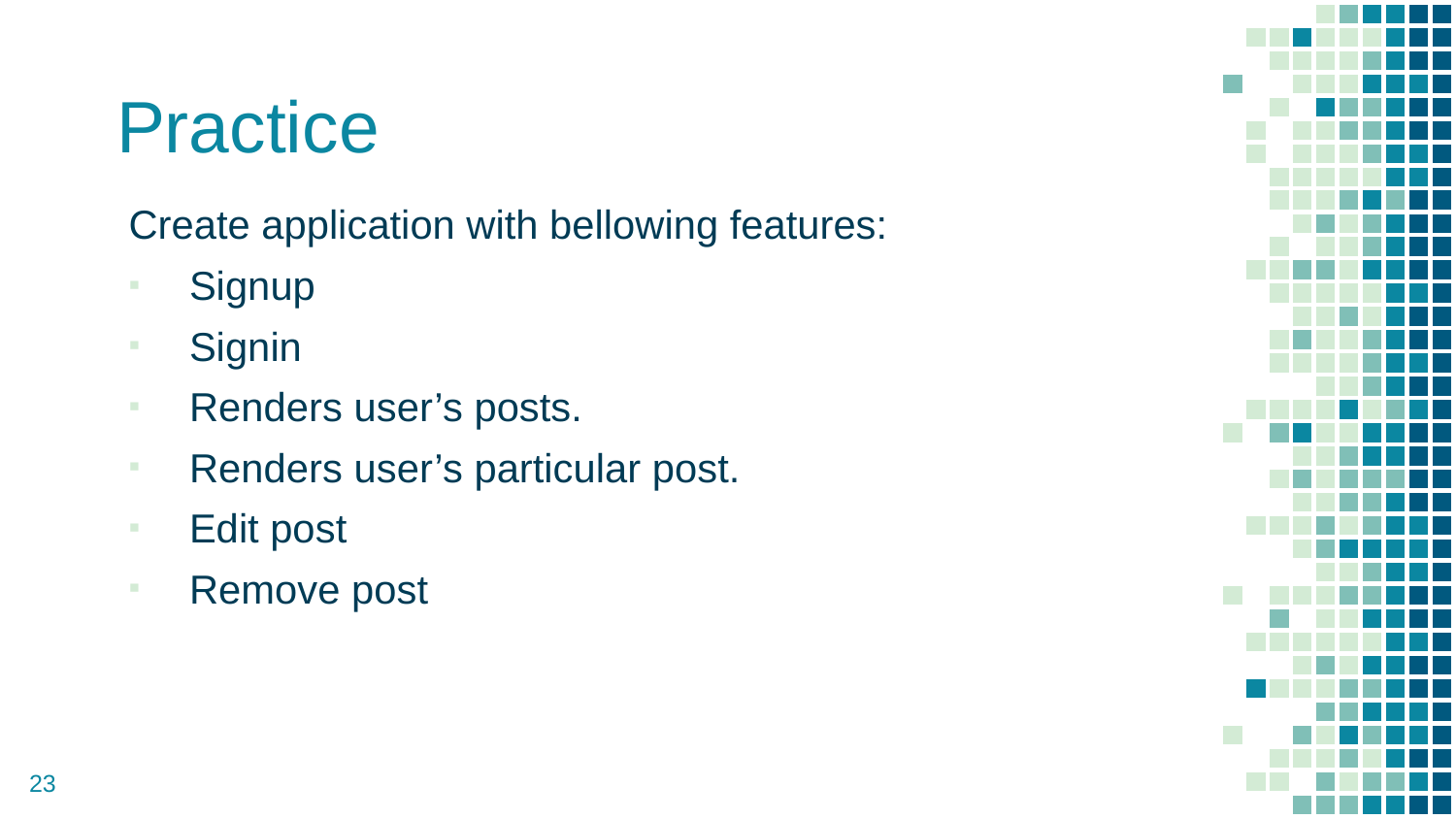

Practice
Create application with bellowing features:
Signup
Signin
Renders user’s posts.
Renders user’s particular post.
Edit post
Remove post
23